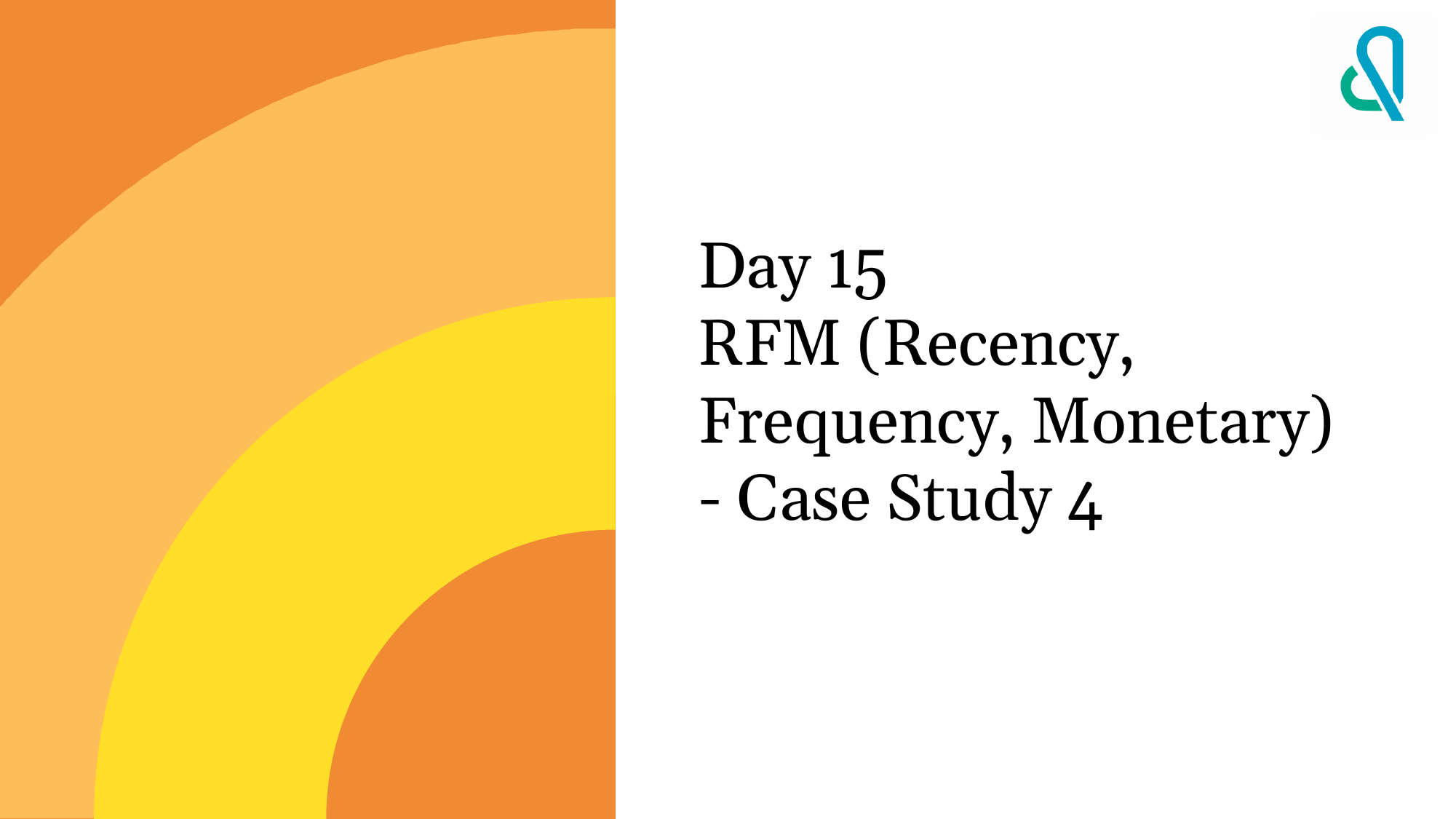

# Day 15 RFM (Recency, Frequency, Monetary) - Case Study 4